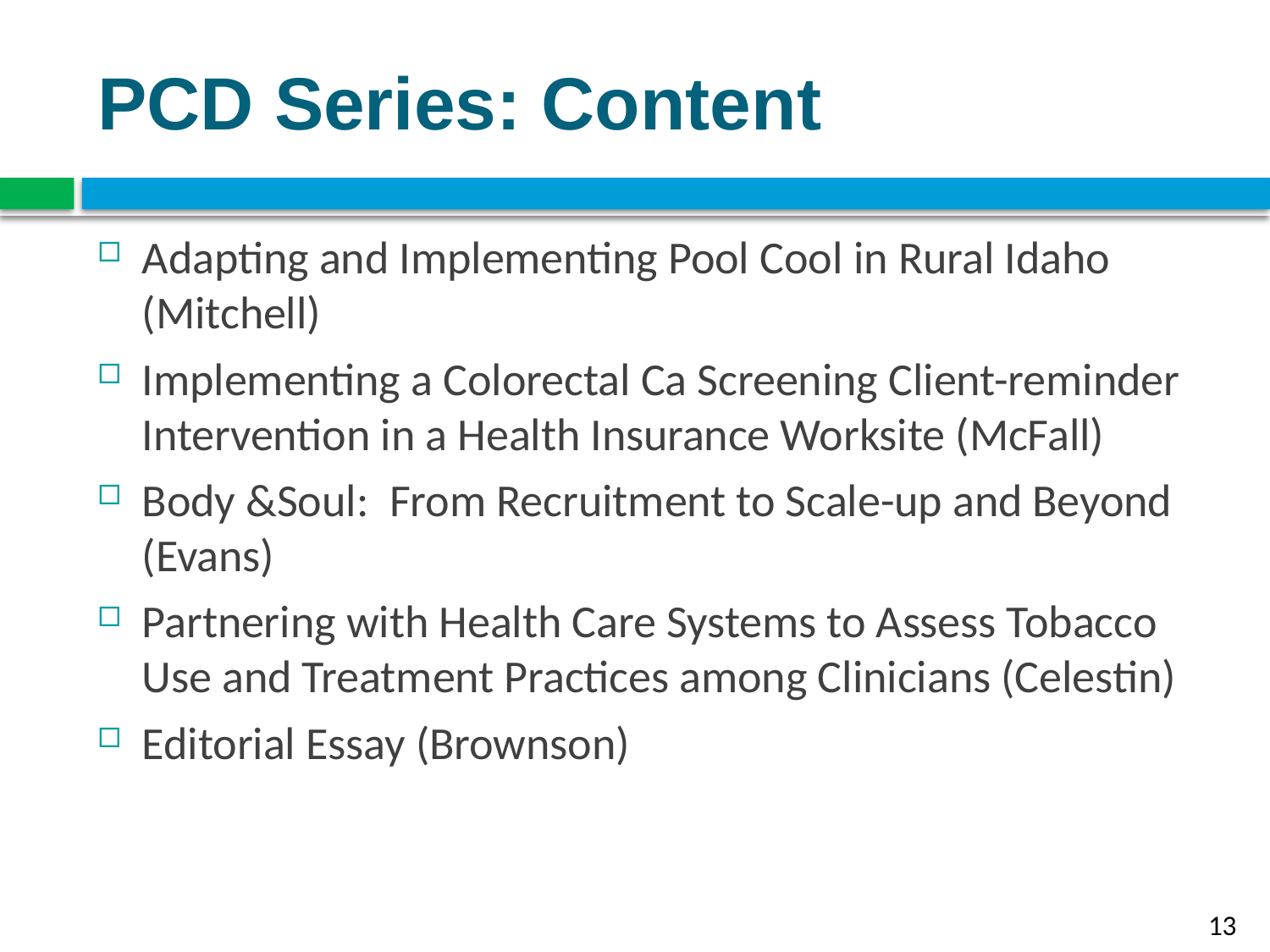

# PCD Series: Content
Adapting and Implementing Pool Cool in Rural Idaho (Mitchell)
Implementing a Colorectal Ca Screening Client-reminder Intervention in a Health Insurance Worksite (McFall)
Body &Soul:  From Recruitment to Scale-up and Beyond (Evans)
Partnering with Health Care Systems to Assess Tobacco Use and Treatment Practices among Clinicians (Celestin)
Editorial Essay (Brownson)
13